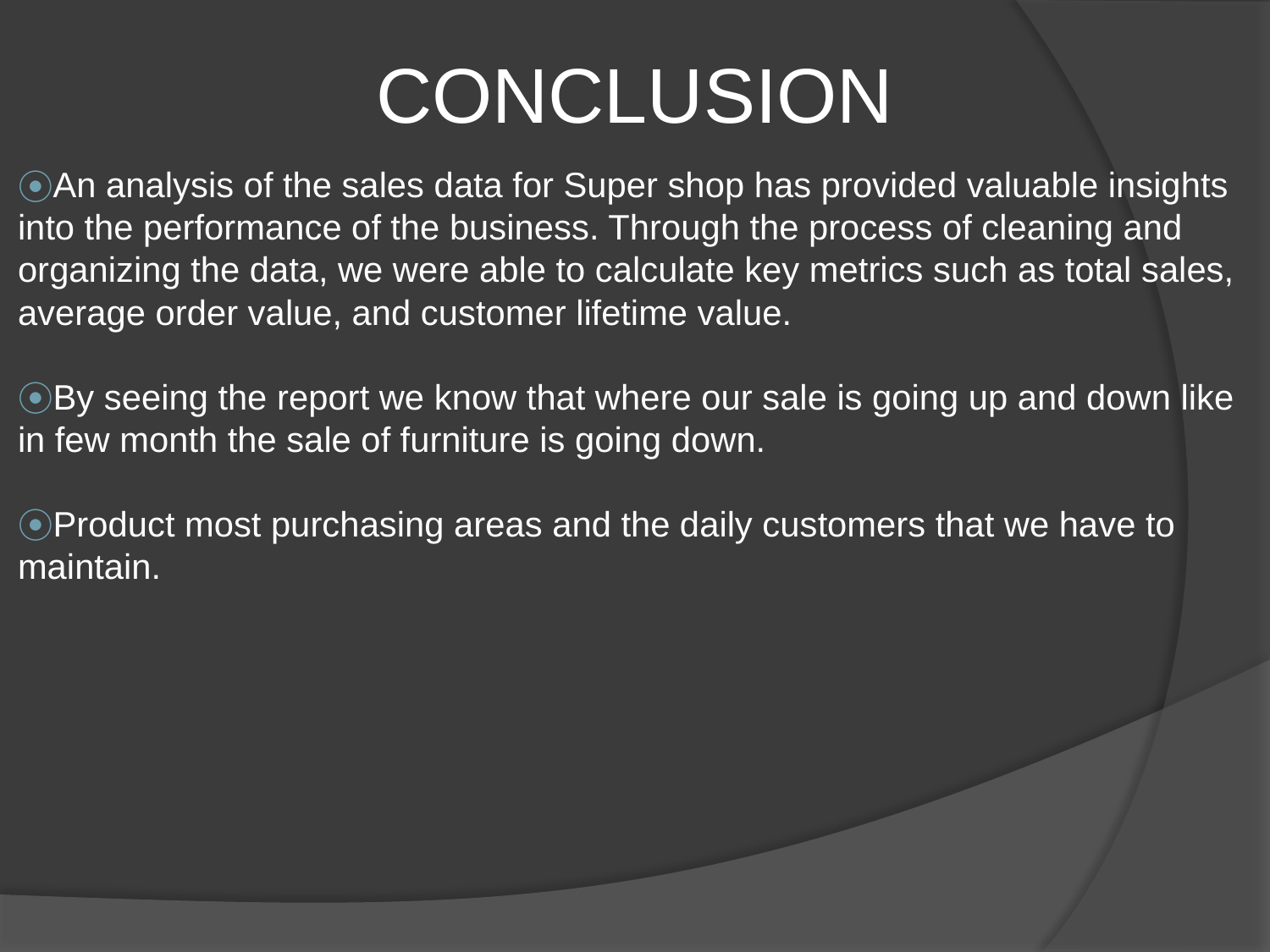

# CONCLUSION
An analysis of the sales data for Super shop has provided valuable insights into the performance of the business. Through the process of cleaning and organizing the data, we were able to calculate key metrics such as total sales, average order value, and customer lifetime value.

By seeing the report we know that where our sale is going up and down like in few month the sale of furniture is going down.

Product most purchasing areas and the daily customers that we have to maintain.